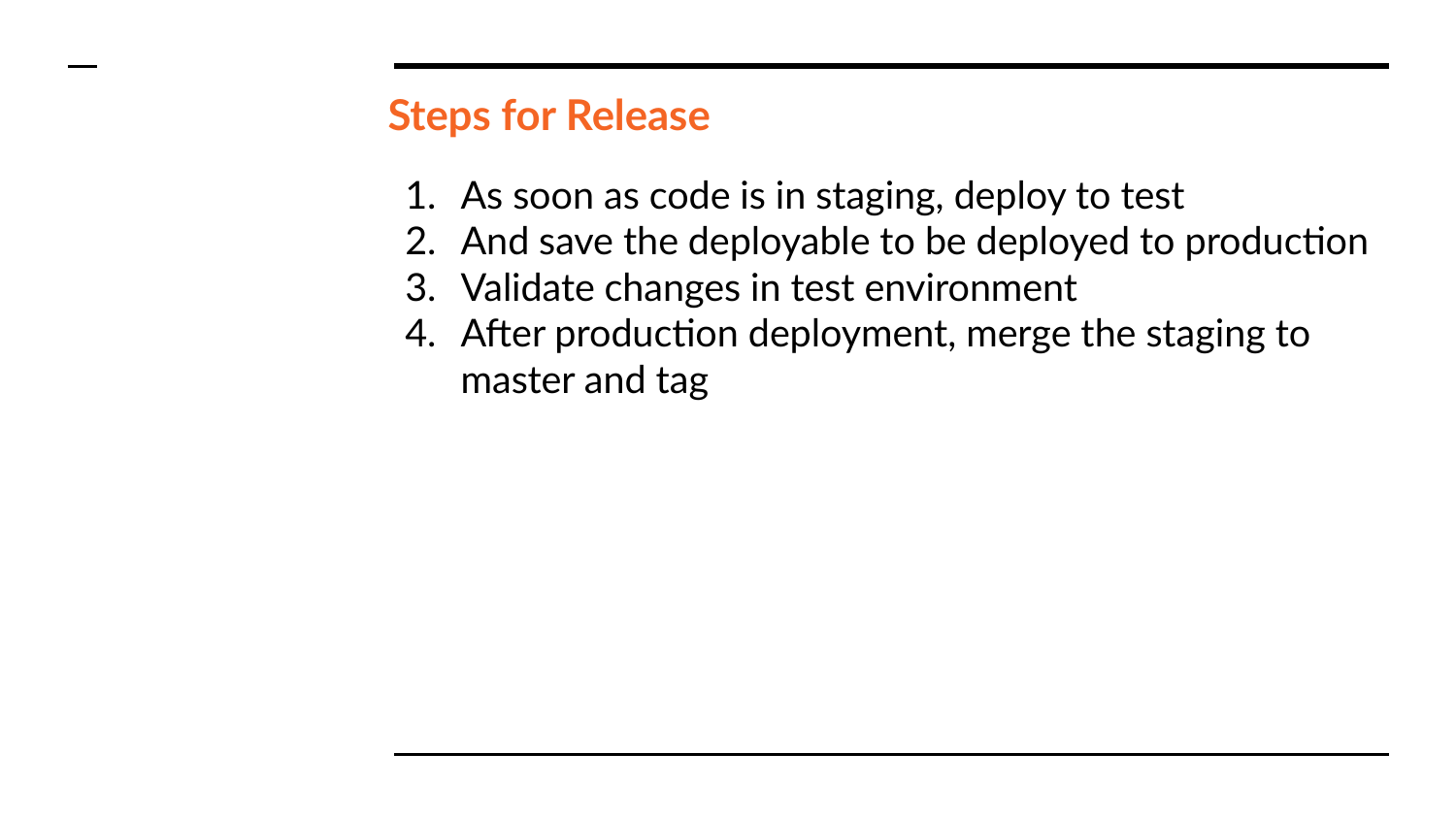

Steps for Release
As soon as code is in staging, deploy to test
And save the deployable to be deployed to production
Validate changes in test environment
After production deployment, merge the staging to master and tag